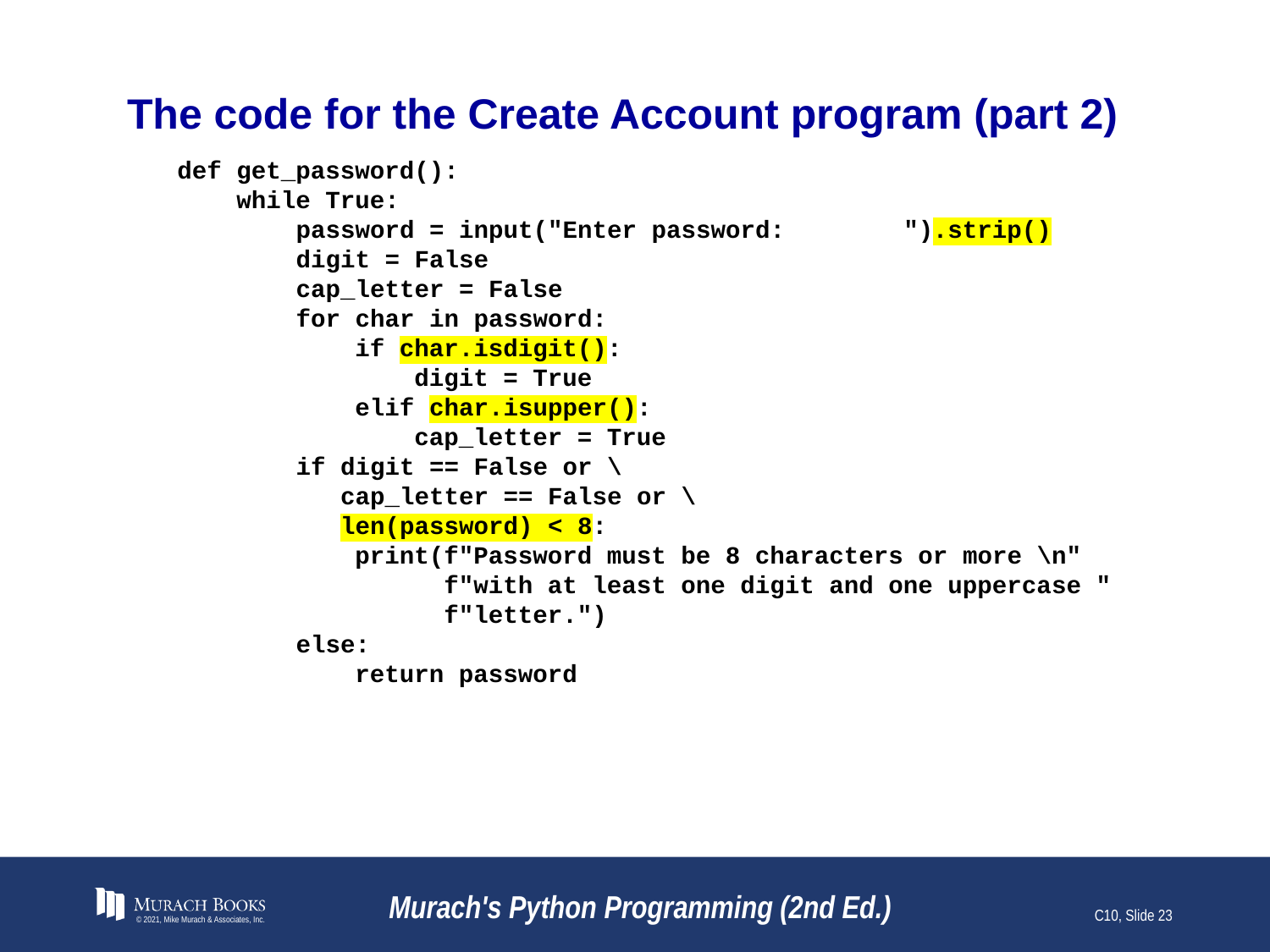

# The code for the Create Account program (part 2)
def get_password():
    while True:
        password = input("Enter password:        ").strip()
        digit = False
        cap_letter = False
        for char in password:
            if char.isdigit():
                digit = True
            elif char.isupper():
                cap_letter = True
        if digit == False or \
           cap_letter == False or \
           len(password) < 8:
            print(f"Password must be 8 characters or more \n"
                  f"with at least one digit and one uppercase "
                  f"letter.")
        else:
            return password

© 2021, Mike Murach & Associates, Inc.
Murach's Python Programming (2nd Ed.)

C10, Slide 23